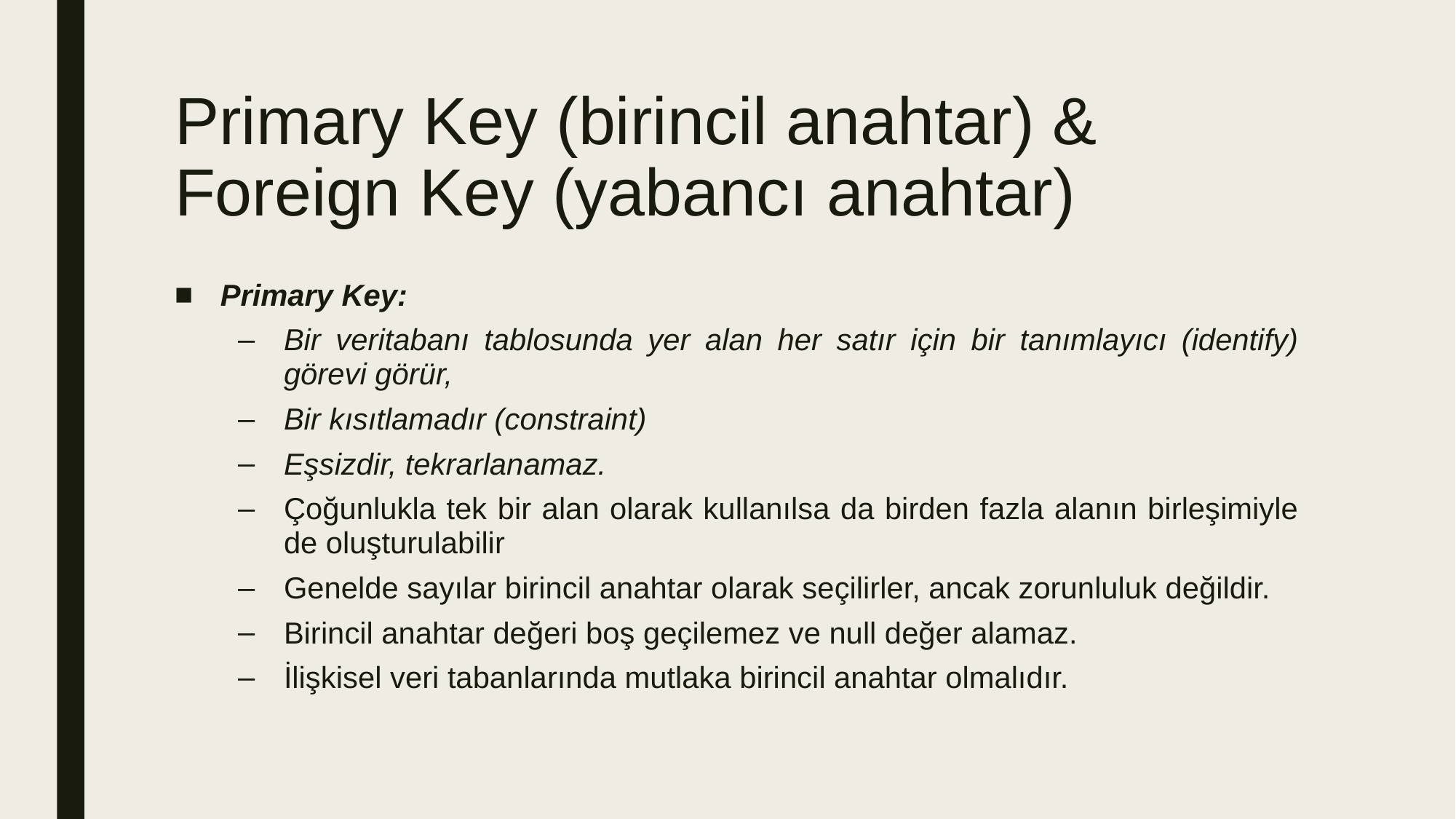

# Primary Key (birincil anahtar) & Foreign Key (yabancı anahtar)
Primary Key:
Bir veritabanı tablosunda yer alan her satır için bir tanımlayıcı (identify) görevi görür,
Bir kısıtlamadır (constraint)
Eşsizdir, tekrarlanamaz.
Çoğunlukla tek bir alan olarak kullanılsa da birden fazla alanın birleşimiyle de oluşturulabilir
Genelde sayılar birincil anahtar olarak seçilirler, ancak zorunluluk değildir.
Birincil anahtar değeri boş geçilemez ve null değer alamaz.
İlişkisel veri tabanlarında mutlaka birincil anahtar olmalıdır.